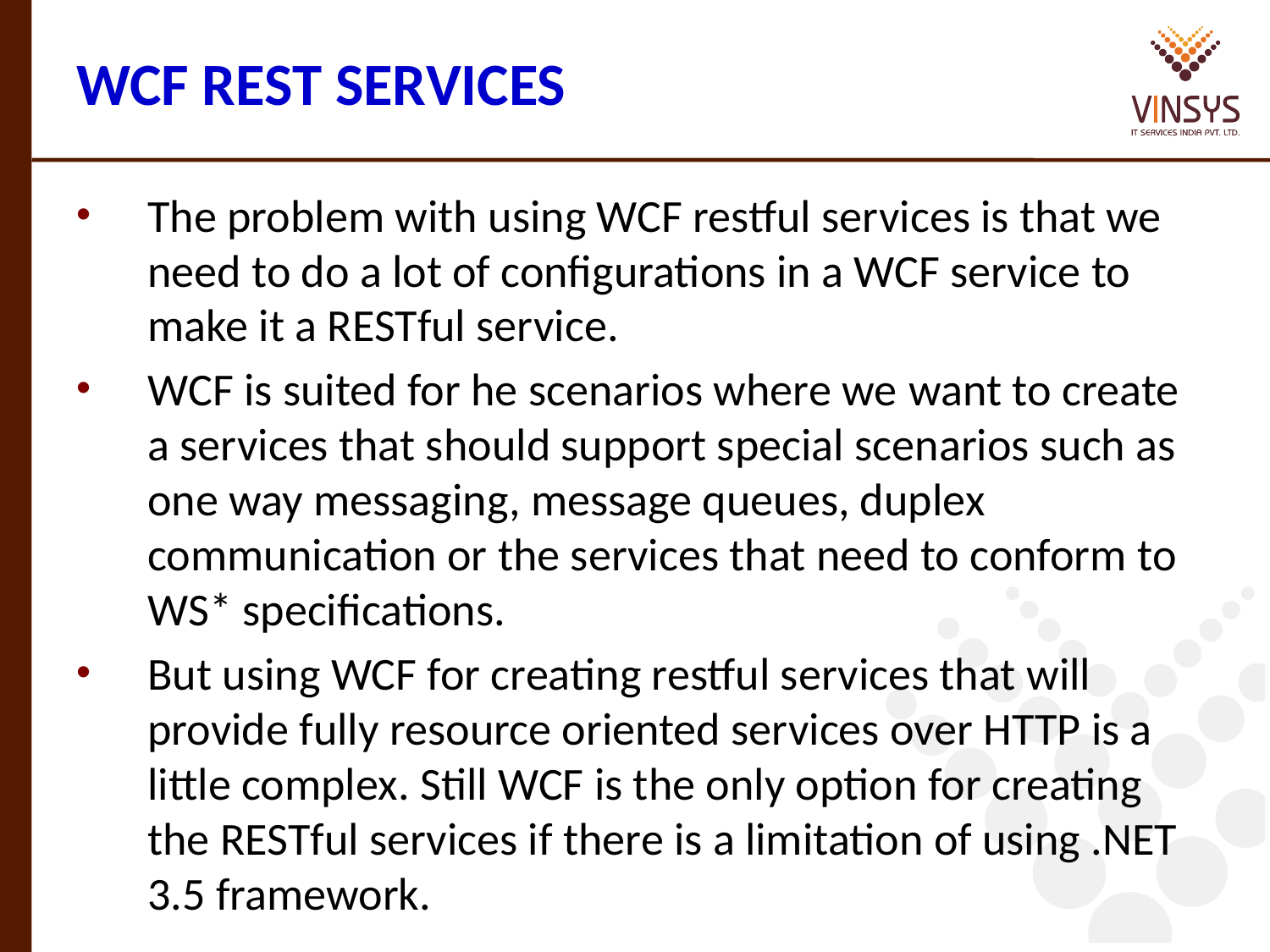

# WCF REST SERVICES
The problem with using WCF restful services is that we need to do a lot of configurations in a WCF service to make it a RESTful service.
WCF is suited for he scenarios where we want to create a services that should support special scenarios such as one way messaging, message queues, duplex communication or the services that need to conform to WS* specifications.
But using WCF for creating restful services that will provide fully resource oriented services over HTTP is a little complex. Still WCF is the only option for creating the RESTful services if there is a limitation of using .NET 3.5 framework.